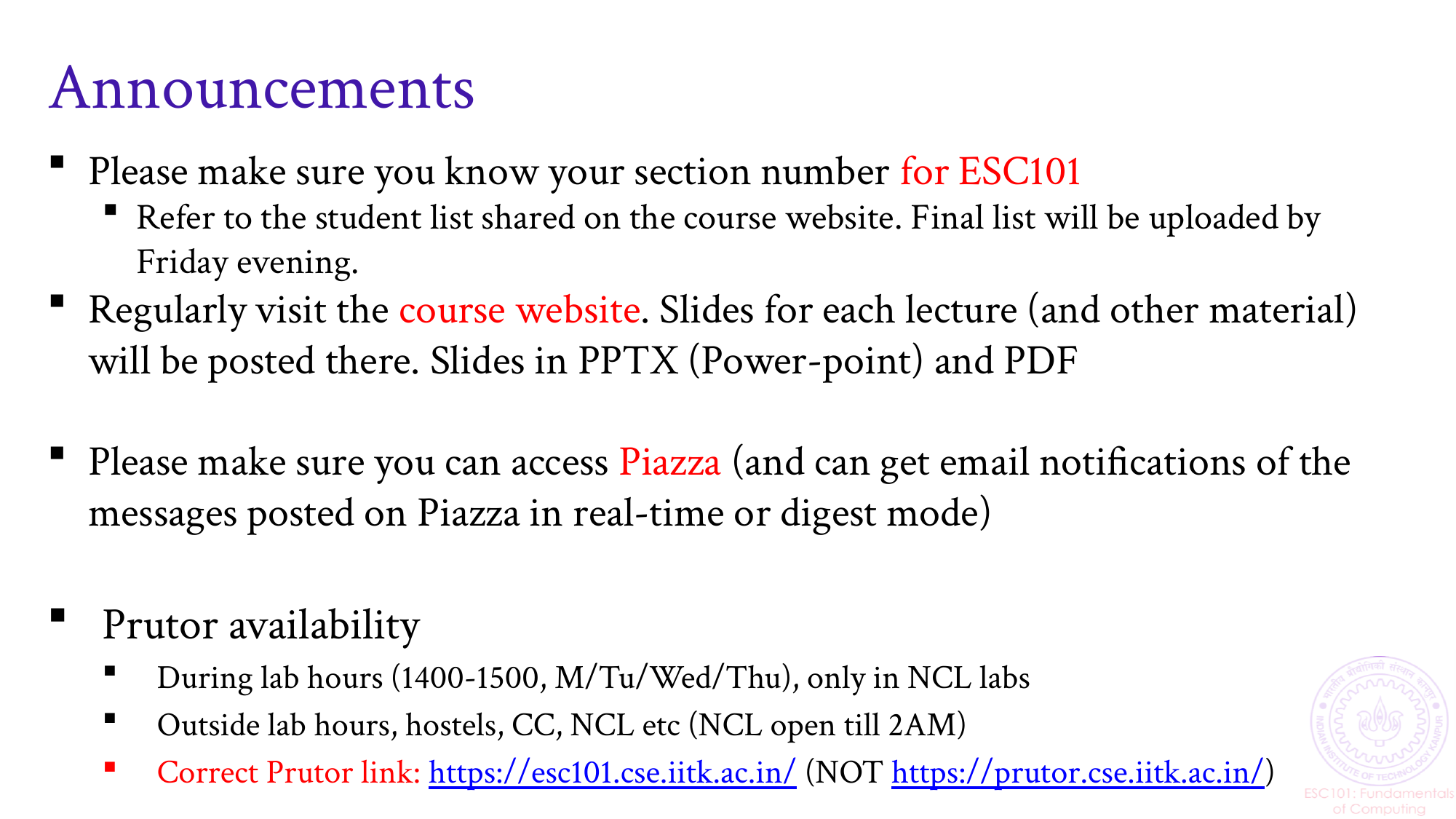

# Announcements
Please make sure you know your section number for ESC101
Refer to the student list shared on the course website. Final list will be uploaded by Friday evening.
Regularly visit the course website. Slides for each lecture (and other material) will be posted there. Slides in PPTX (Power-point) and PDF

Please make sure you can access Piazza (and can get email notifications of the messages posted on Piazza in real-time or digest mode)

Prutor availability
During lab hours (1400-1500, M/Tu/Wed/Thu), only in NCL labs
Outside lab hours, hostels, CC, NCL etc (NCL open till 2AM)
Correct Prutor link: https://esc101.cse.iitk.ac.in/ (NOT https://prutor.cse.iitk.ac.in/)

2